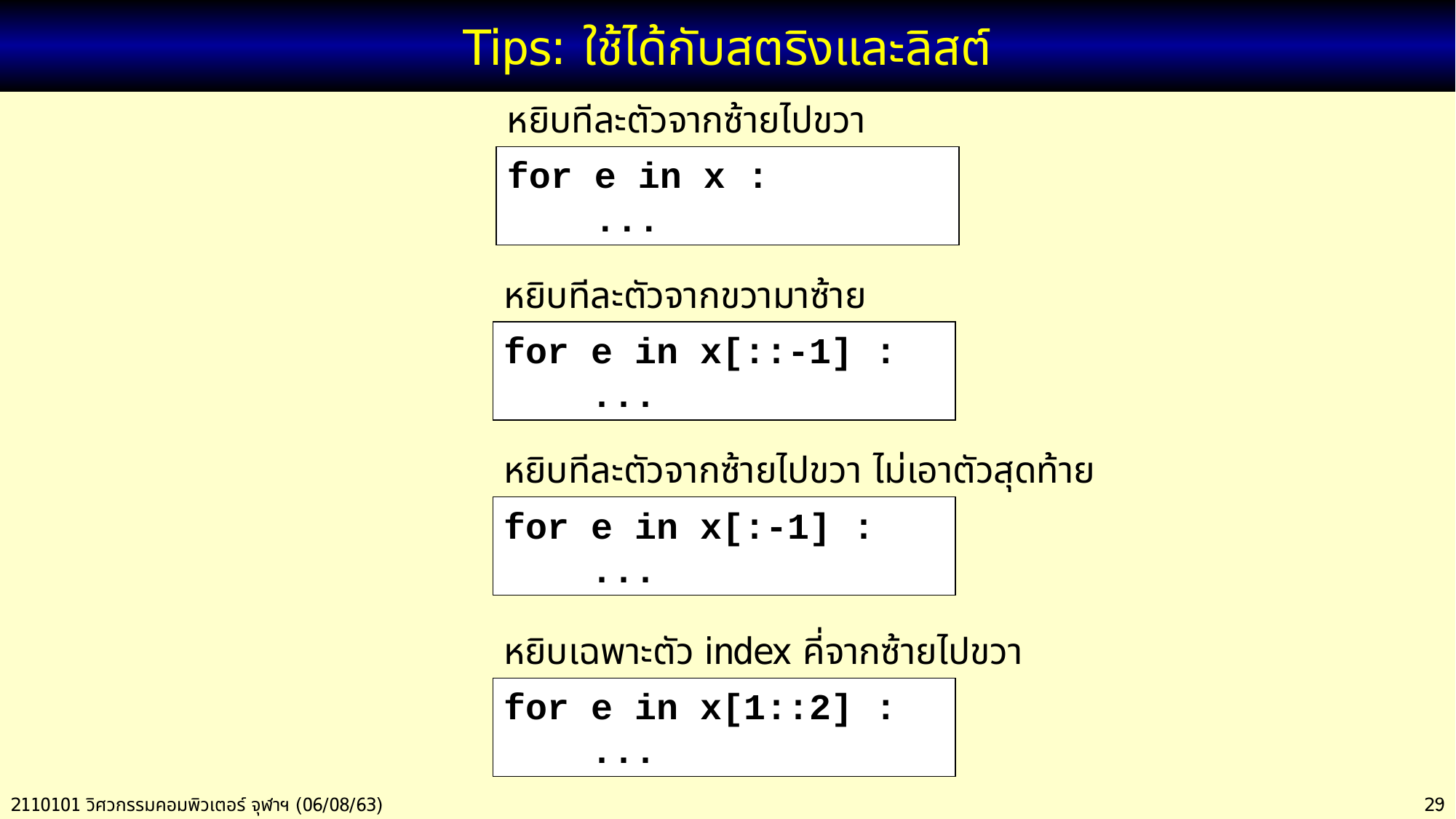

# Tips: ใช้ได้กับสตริงและลิสต์
หยิบทีละตัวจากซ้ายไปขวา
for e in x :
    ...
หยิบทีละตัวจากขวามาซ้าย
for e in x[::-1] :
    ...
หยิบทีละตัวจากซ้ายไปขวา ไม่เอาตัวสุดท้าย
for e in x[:-1] :
    ...
หยิบเฉพาะตัว index คี่จากซ้ายไปขวา
for e in x[1::2] :
    ...